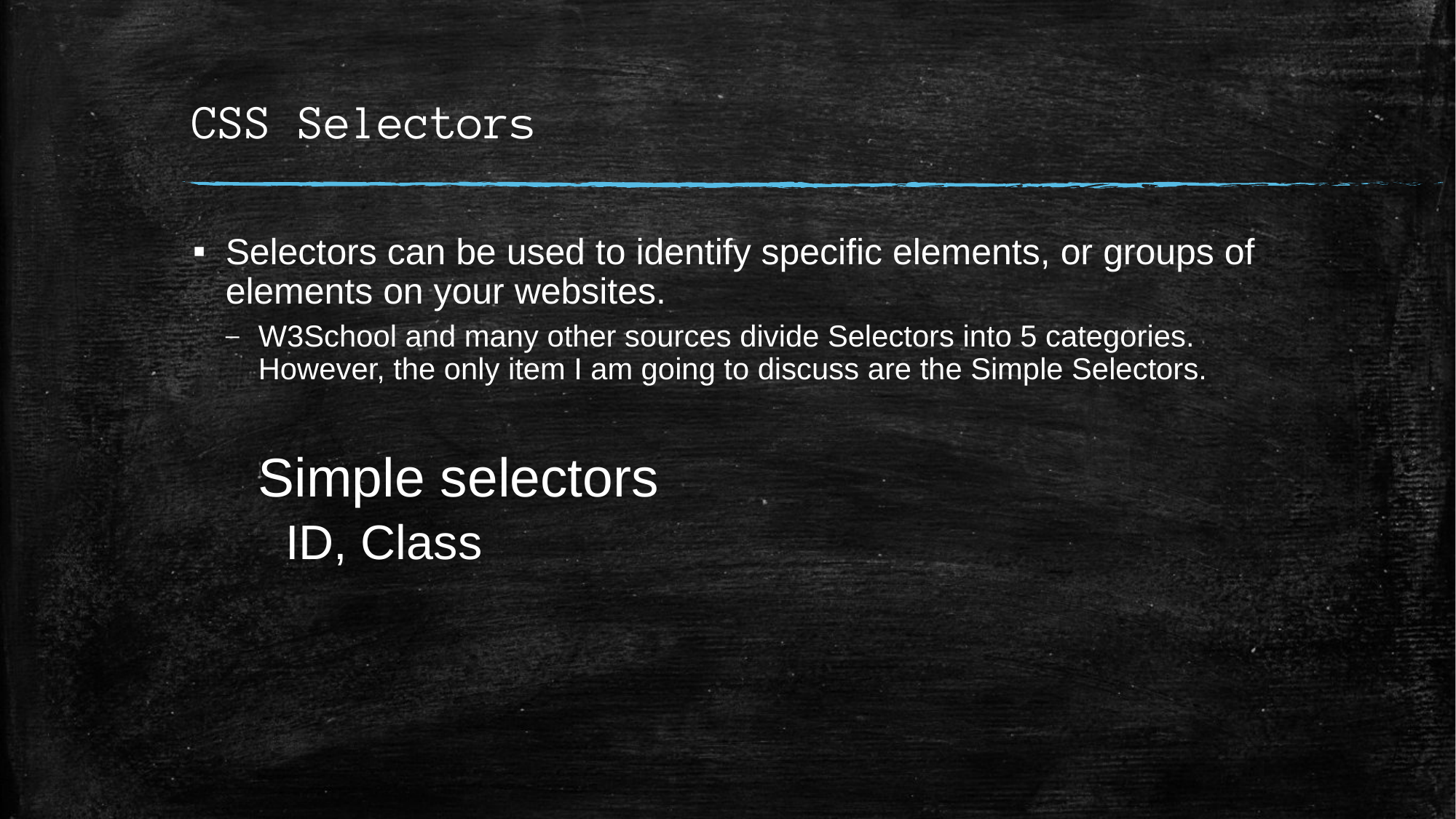

# CSS Selectors
Selectors can be used to identify specific elements, or groups of elements on your websites.
W3School and many other sources divide Selectors into 5 categories. However, the only item I am going to discuss are the Simple Selectors.

Simple selectors
ID, Class